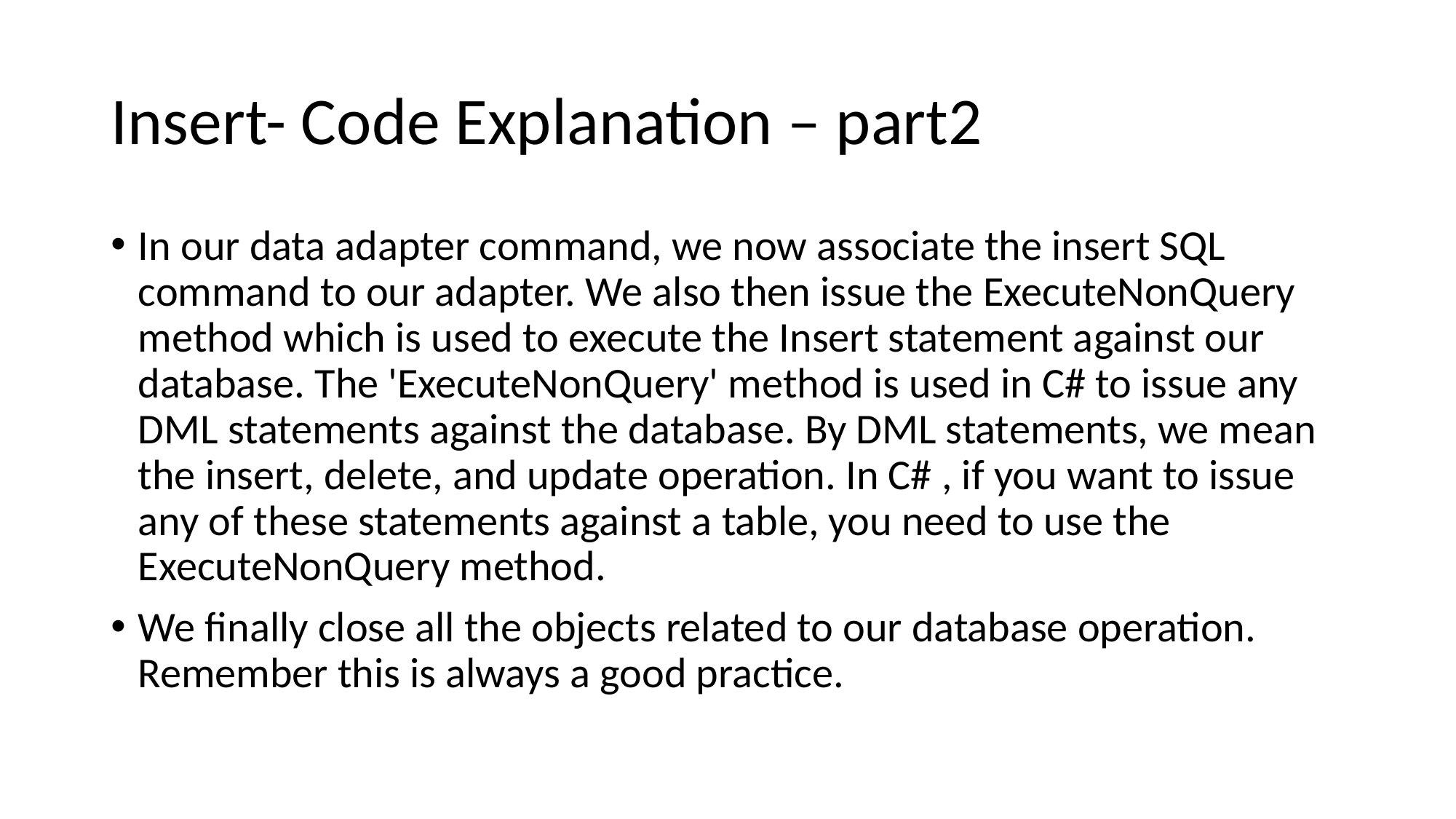

# Insert- Code Explanation – part2
In our data adapter command, we now associate the insert SQL command to our adapter. We also then issue the ExecuteNonQuery method which is used to execute the Insert statement against our database. The 'ExecuteNonQuery' method is used in C# to issue any DML statements against the database. By DML statements, we mean the insert, delete, and update operation. In C# , if you want to issue any of these statements against a table, you need to use the ExecuteNonQuery method.
We finally close all the objects related to our database operation. Remember this is always a good practice.